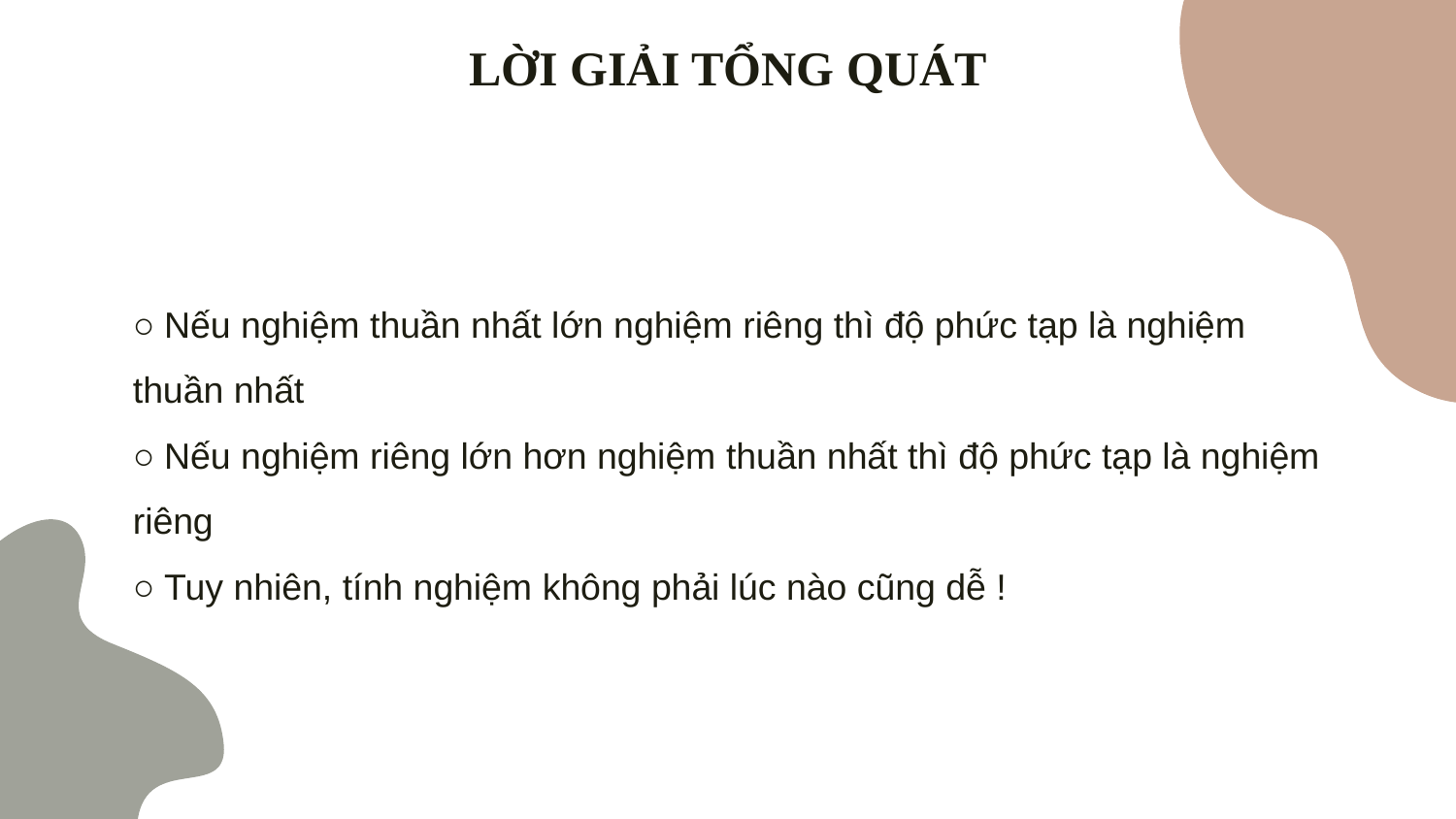

# LỜI GIẢI TỔNG QUÁT
○ Nếu nghiệm thuần nhất lớn nghiệm riêng thì độ phức tạp là nghiệm thuần nhất
○ Nếu nghiệm riêng lớn hơn nghiệm thuần nhất thì độ phức tạp là nghiệm riêng
○ Tuy nhiên, tính nghiệm không phải lúc nào cũng dễ !